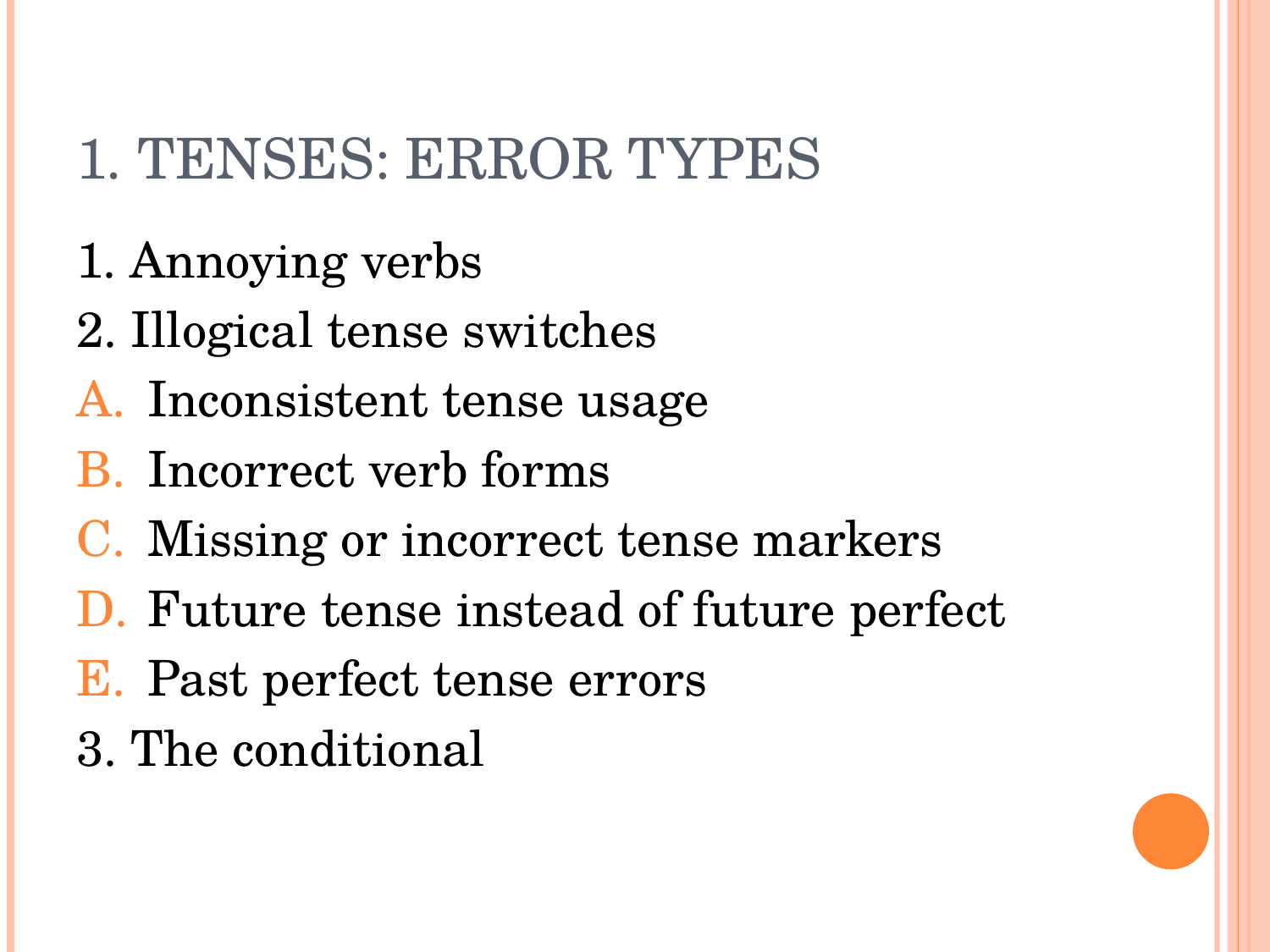

# 1. Tenses: Error Types
1. Annoying verbs
2. Illogical tense switches
Inconsistent tense usage
Incorrect verb forms
Missing or incorrect tense markers
Future tense instead of future perfect
Past perfect tense errors
3. The conditional